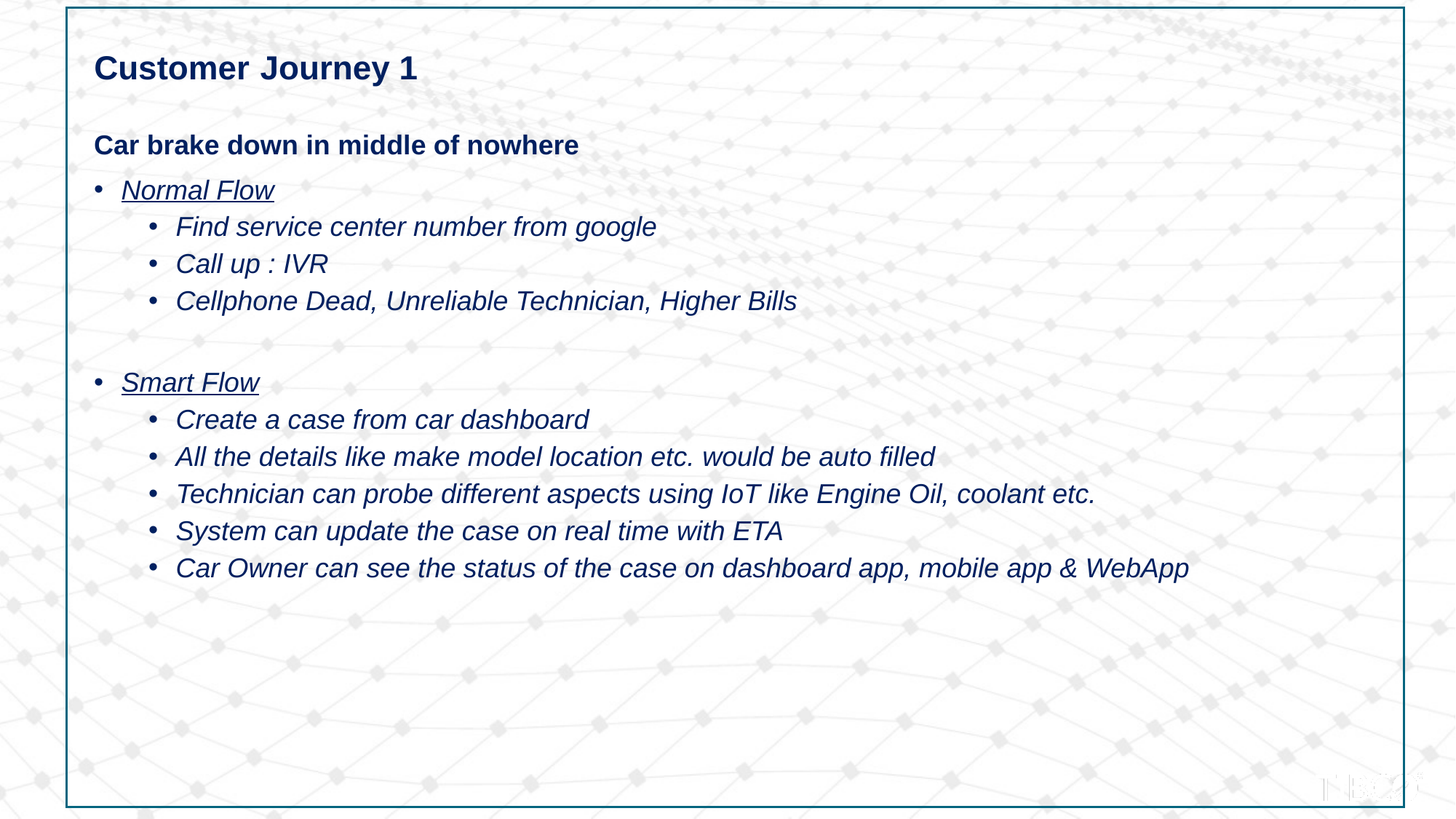

# Customer Journey 1
Car brake down in middle of nowhere
Normal Flow
Find service center number from google
Call up : IVR
Cellphone Dead, Unreliable Technician, Higher Bills

Smart Flow
Create a case from car dashboard
All the details like make model location etc. would be auto filled
Technician can probe different aspects using IoT like Engine Oil, coolant etc.
System can update the case on real time with ETA
Car Owner can see the status of the case on dashboard app, mobile app & WebApp